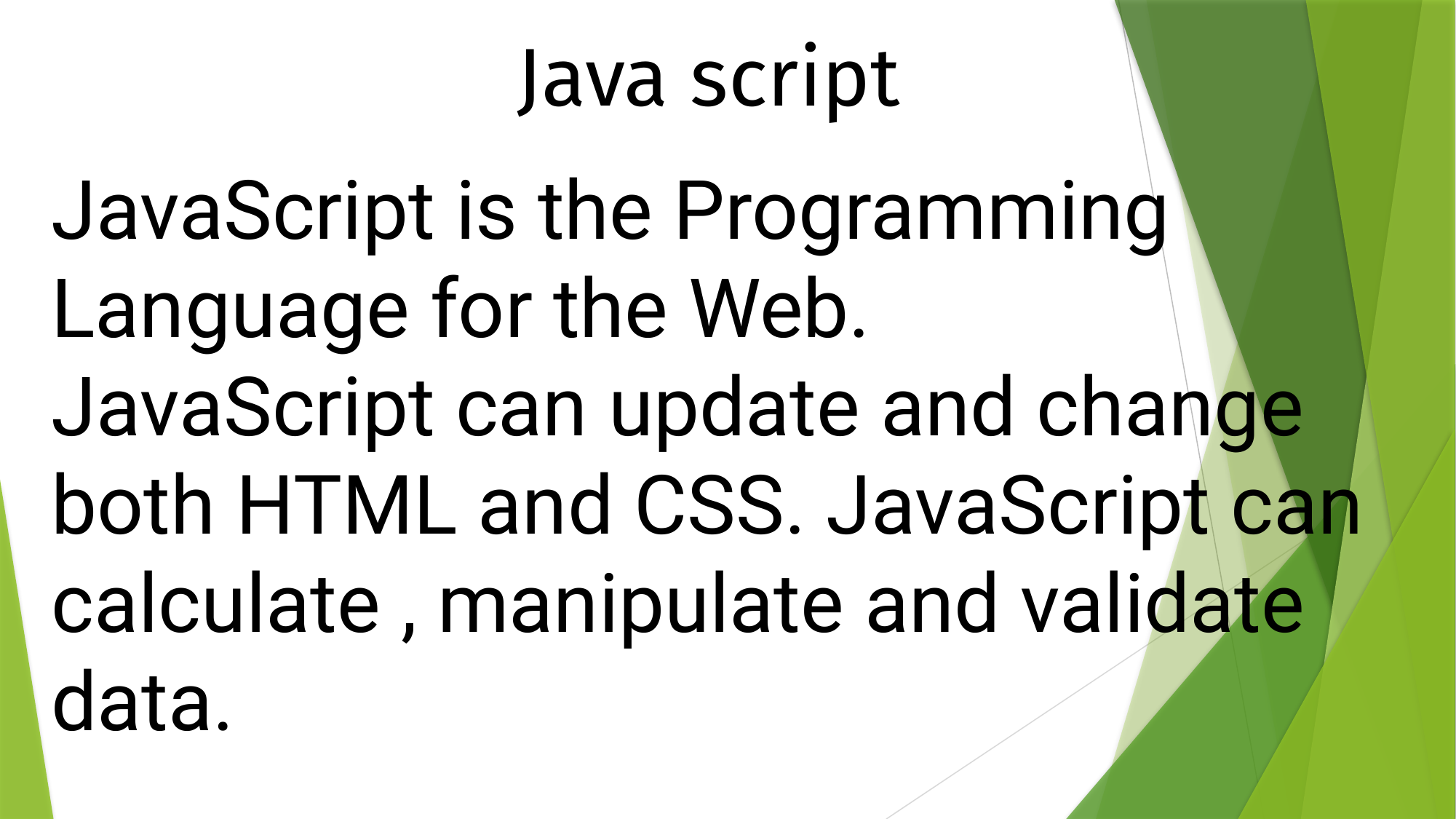

Java script
JavaScript is the Programming Language for the Web.
JavaScript can update and change both HTML and CSS. JavaScript can calculate , manipulate and validate data.